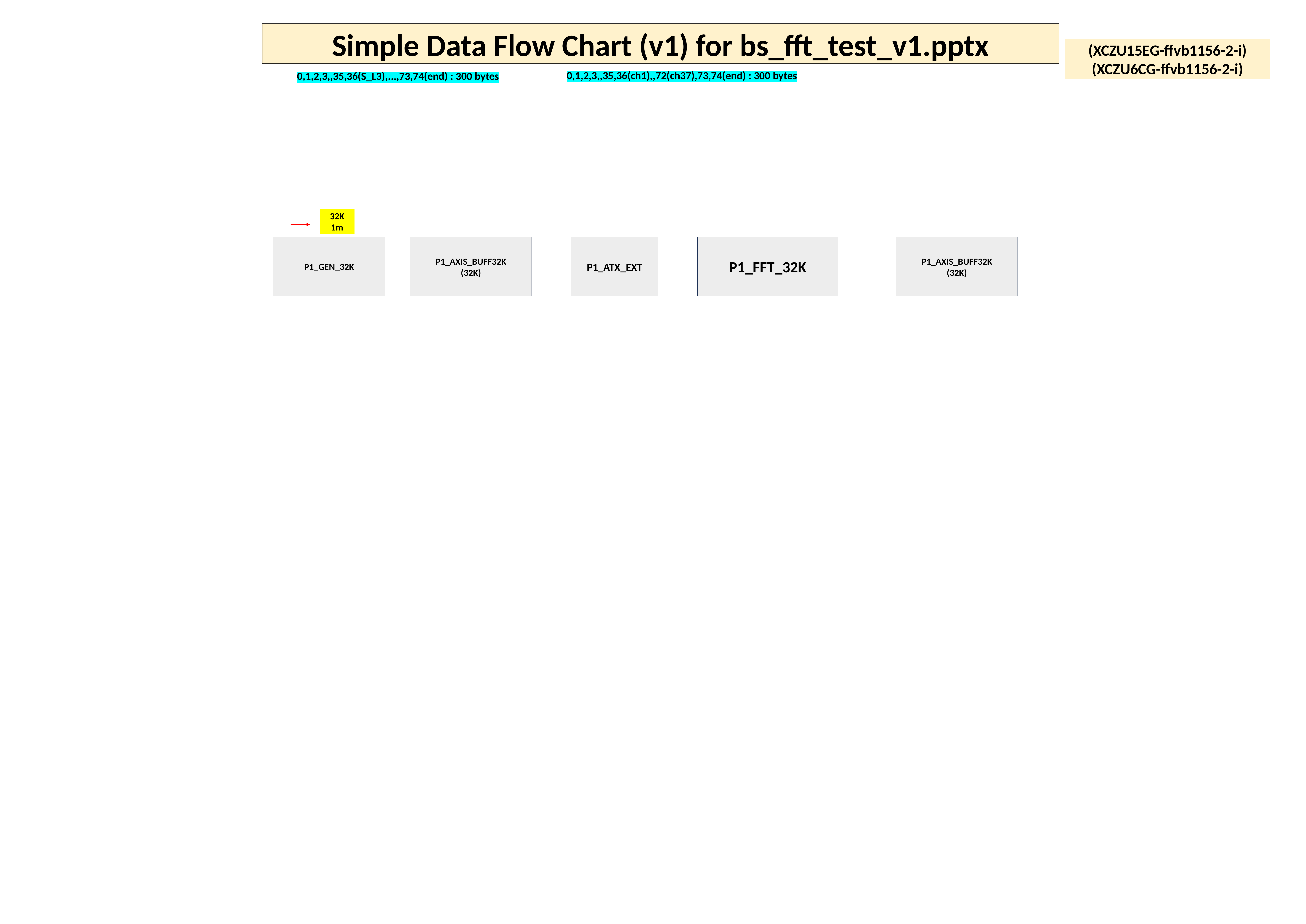

Simple Data Flow Chart (v1) for bs_fft_test_v1.pptx
(XCZU15EG-ffvb1156-2-i)
(XCZU6CG-ffvb1156-2-i)
0,1,2,3,,35,36(ch1),,72(ch37),73,74(end) : 300 bytes
0,1,2,3,,35,36(S_L3),...,73,74(end) : 300 bytes
32K
1m
P1_FFT_32K
P1_GEN_32K
P1_AXIS_BUFF32K
(32K)
P1_ATX_EXT
P1_AXIS_BUFF32K
(32K)